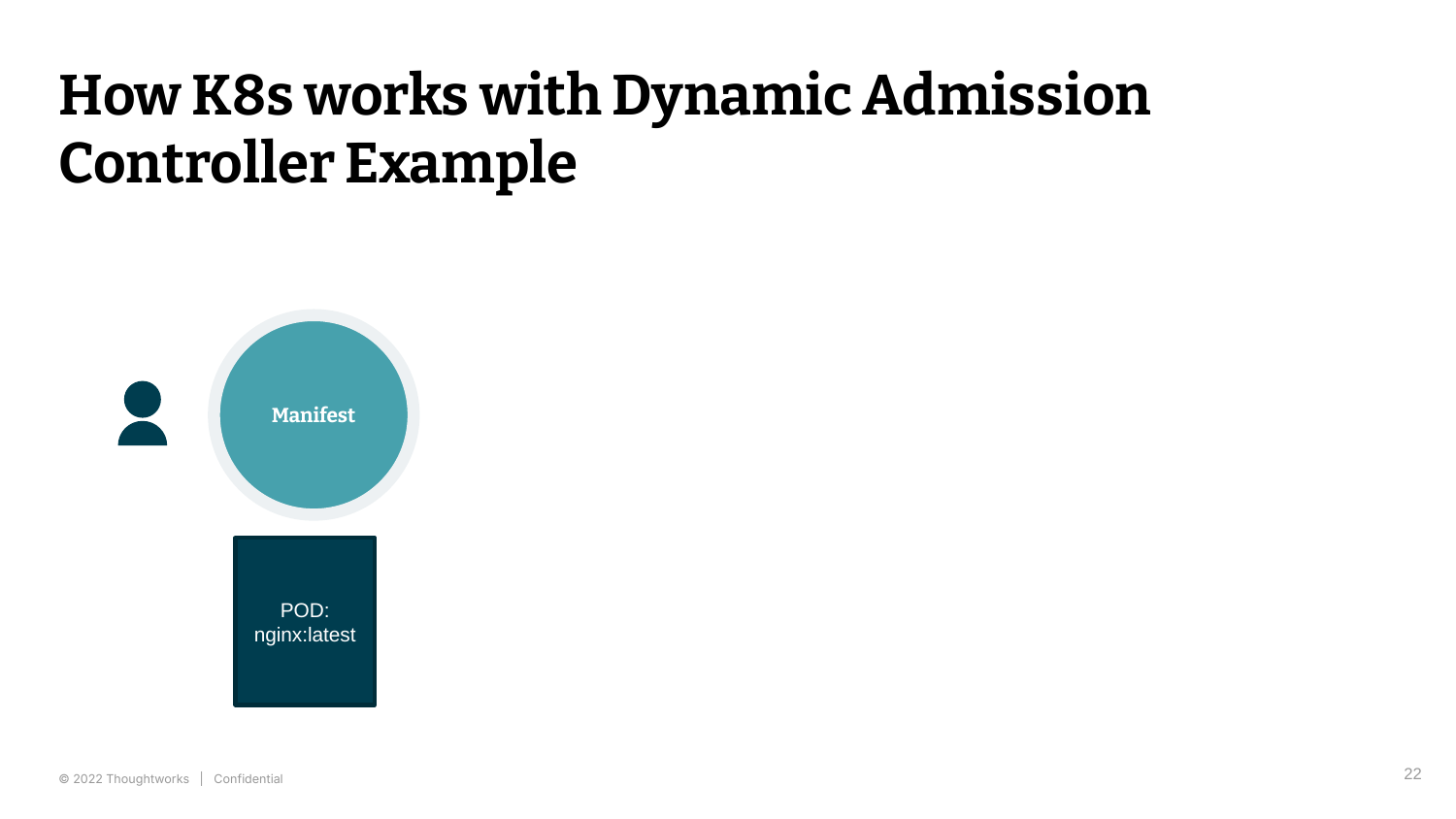

# How K8s works with Dynamic Admission Controller Example
Manifest

POD:
nginx:latest
22